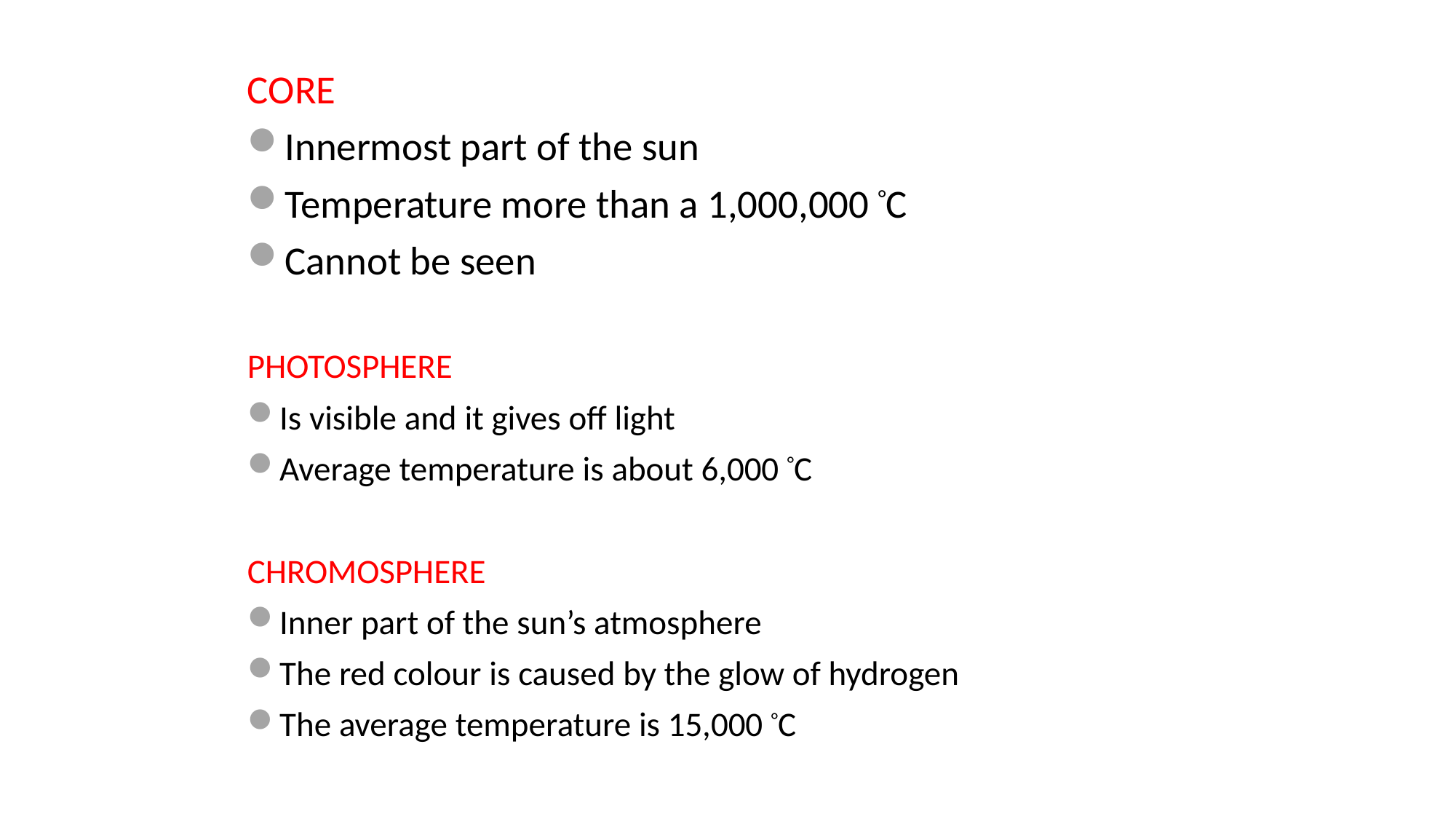

CORE
Innermost part of the sun
Temperature more than a 1,000,000 °C
Cannot be seen

PHOTOSPHERE
Is visible and it gives off light
Average temperature is about 6,000 °C

CHROMOSPHERE
Inner part of the sun’s atmosphere
The red colour is caused by the glow of hydrogen
The average temperature is 15,000 °C